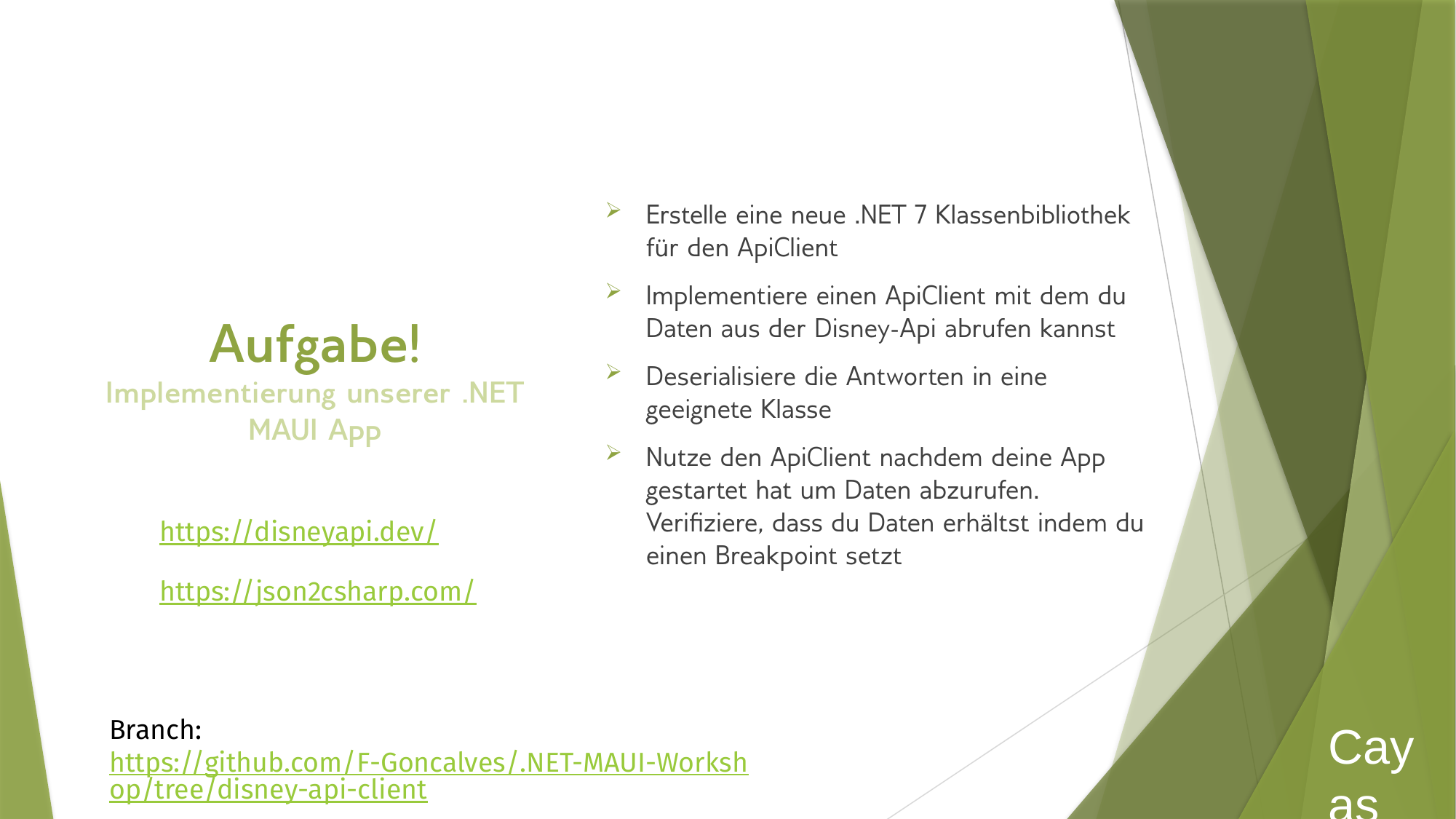

Erstelle eine neue .NET 7 Klassenbibliothek für den ApiClient
Implementiere einen ApiClient mit dem du Daten aus der Disney-Api abrufen kannst
Deserialisiere die Antworten in eine geeignete Klasse
Nutze den ApiClient nachdem deine App gestartet hat um Daten abzurufen.
Verifiziere, dass du Daten erhältst indem du einen Breakpoint setzt

# Aufgabe! Implementierung unserer .NET MAUI App
https://disneyapi.dev/
https://json2csharp.com/
Branch: https://github.com/F-Goncalves/.NET-MAUI-Workshop/tree/disney-api-client
Cayas